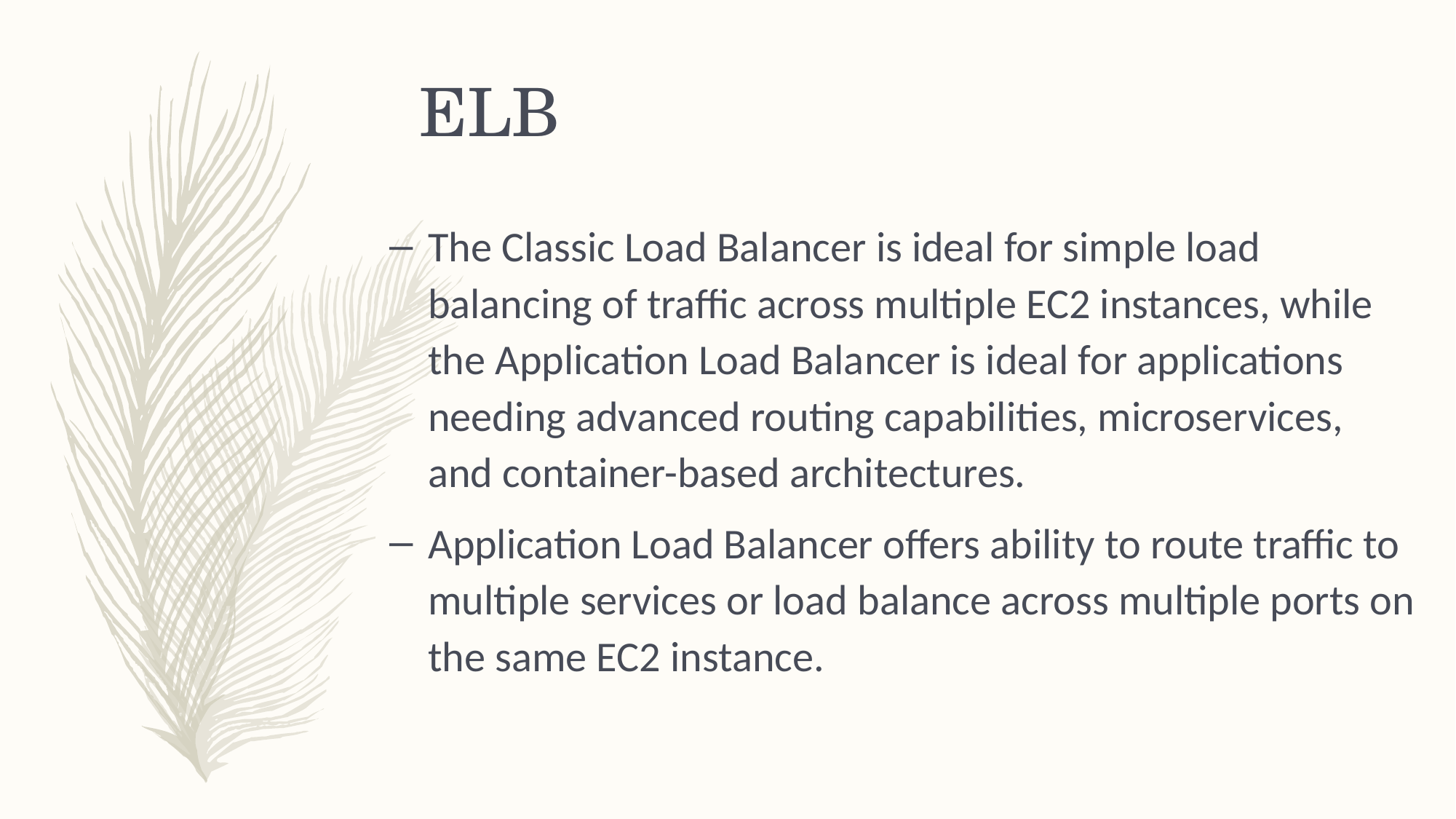

ELB
The Classic Load Balancer is ideal for simple load balancing of traffic across multiple EC2 instances, while the Application Load Balancer is ideal for applications needing advanced routing capabilities, microservices, and container-based architectures.
Application Load Balancer offers ability to route traffic to multiple services or load balance across multiple ports on the same EC2 instance.